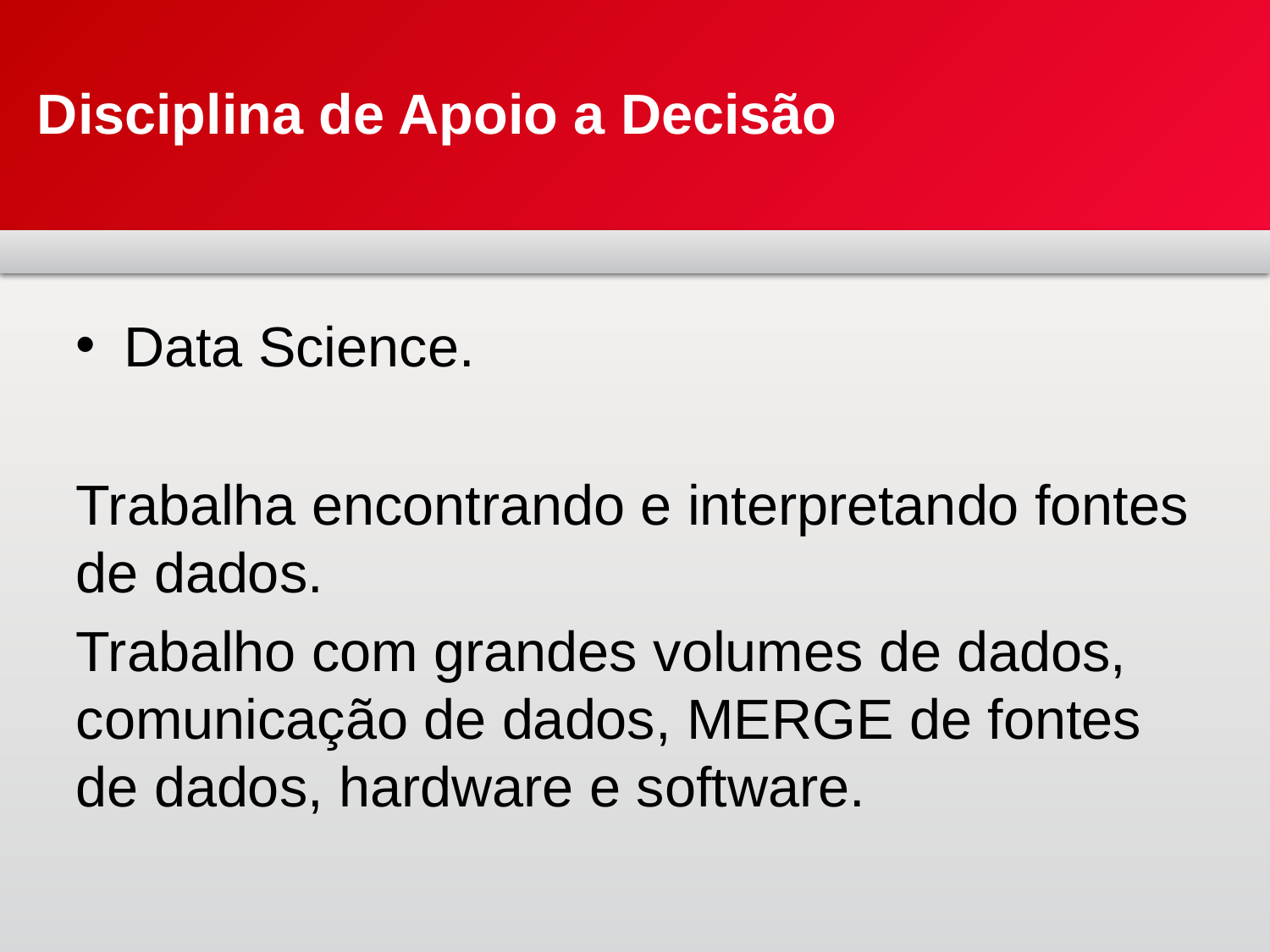

# Disciplina de Apoio a Decisão
Data Science.

Trabalha encontrando e interpretando fontes de dados.
Trabalho com grandes volumes de dados, comunicação de dados, MERGE de fontes de dados, hardware e software.